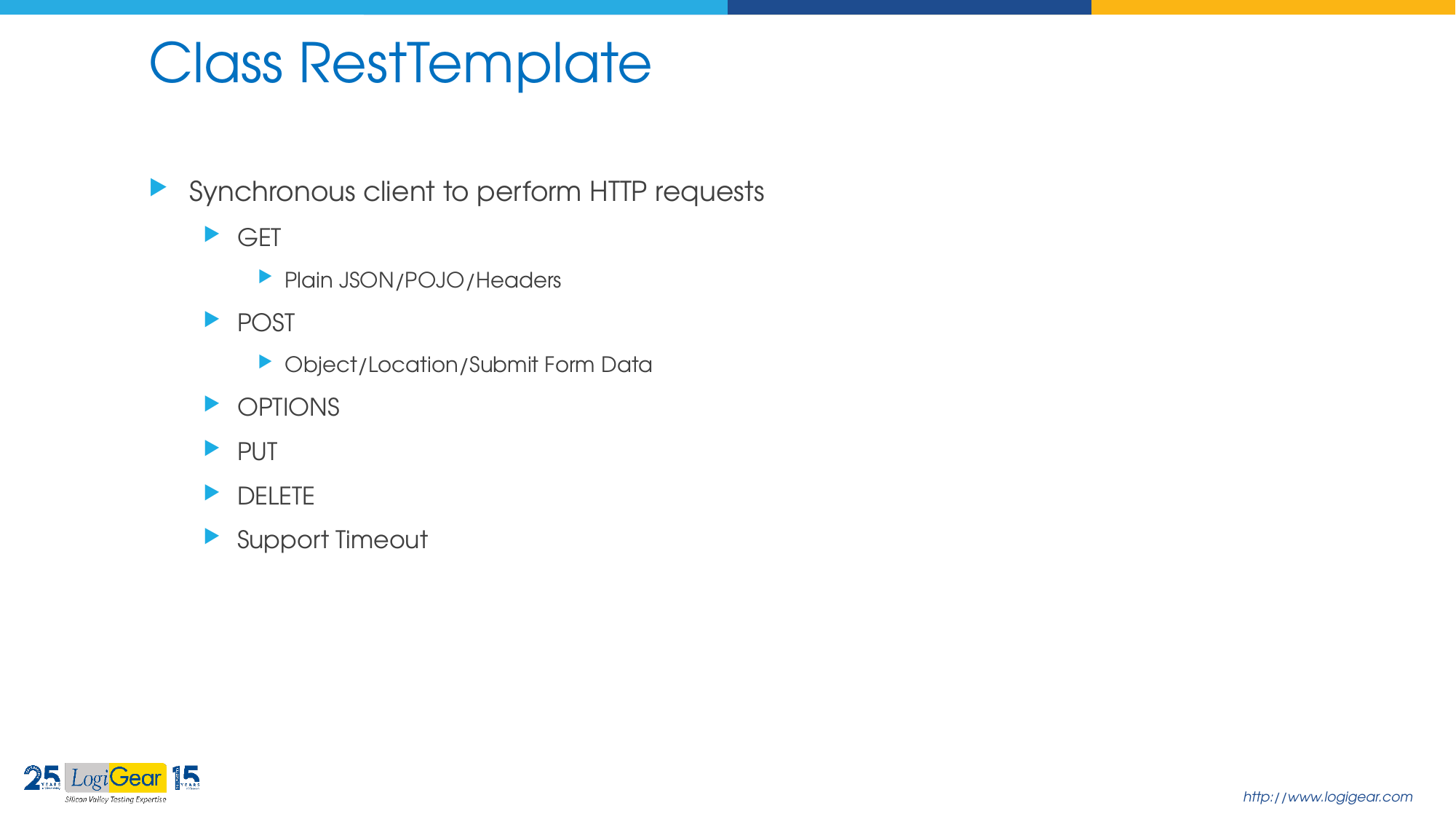

# Class RestTemplate
Synchronous client to perform HTTP requests
GET
Plain JSON/POJO/Headers
POST
Object/Location/Submit Form Data
OPTIONS
PUT
DELETE
Support Timeout